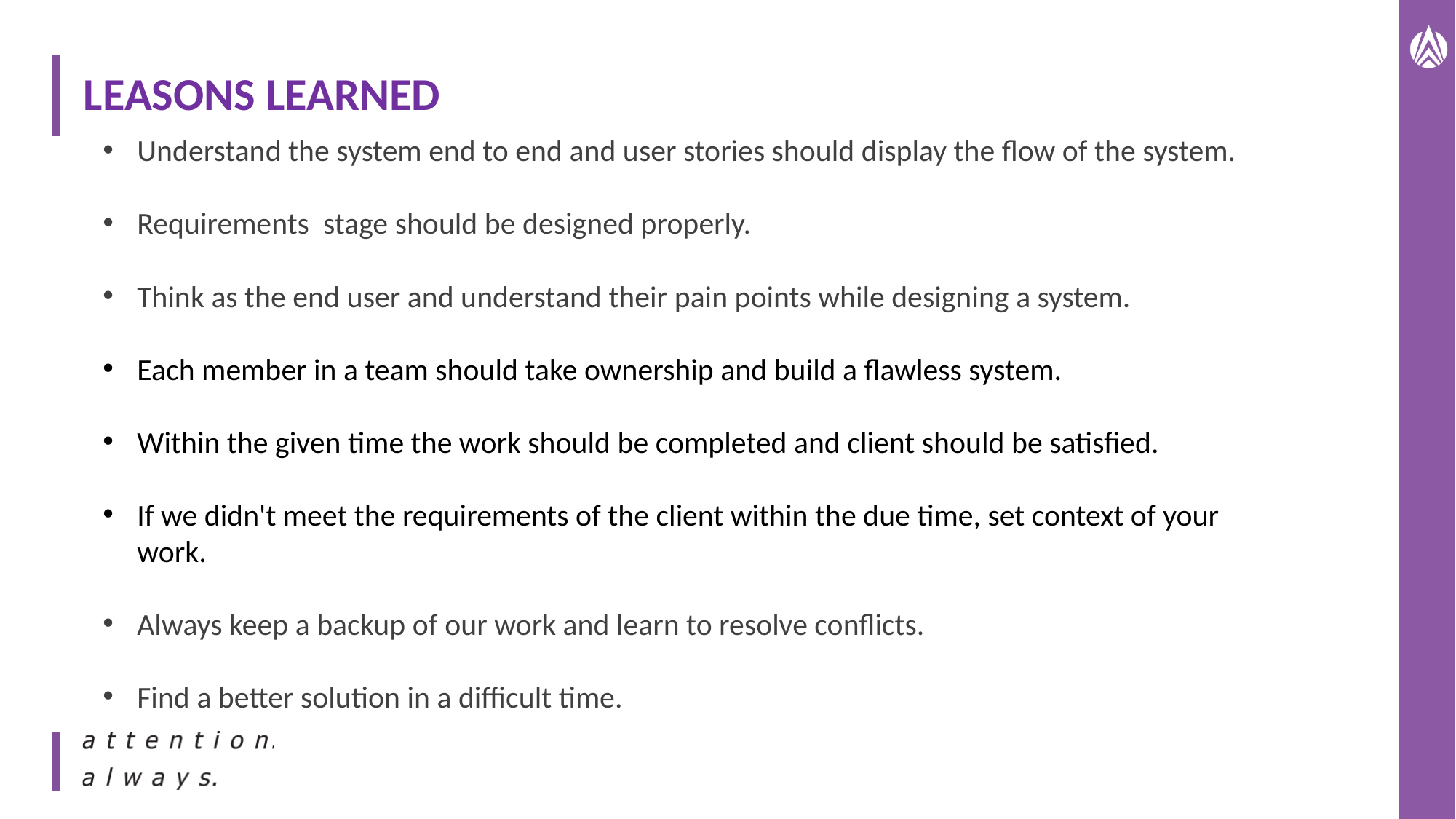

# LEASONS LEARNED
Understand the system end to end and user stories should display the flow of the system.​

Requirements  stage should be designed properly.​

Think as the end user and understand their pain points while designing a system.​

Each member in a team should take ownership and build a flawless system.

Within the given time the work should be completed and client should be satisfied.

If we didn't meet the requirements of the client within the due time, set context of your work.

Always keep a backup of our work and learn to resolve conflicts.

Find a better solution in a difficult time.